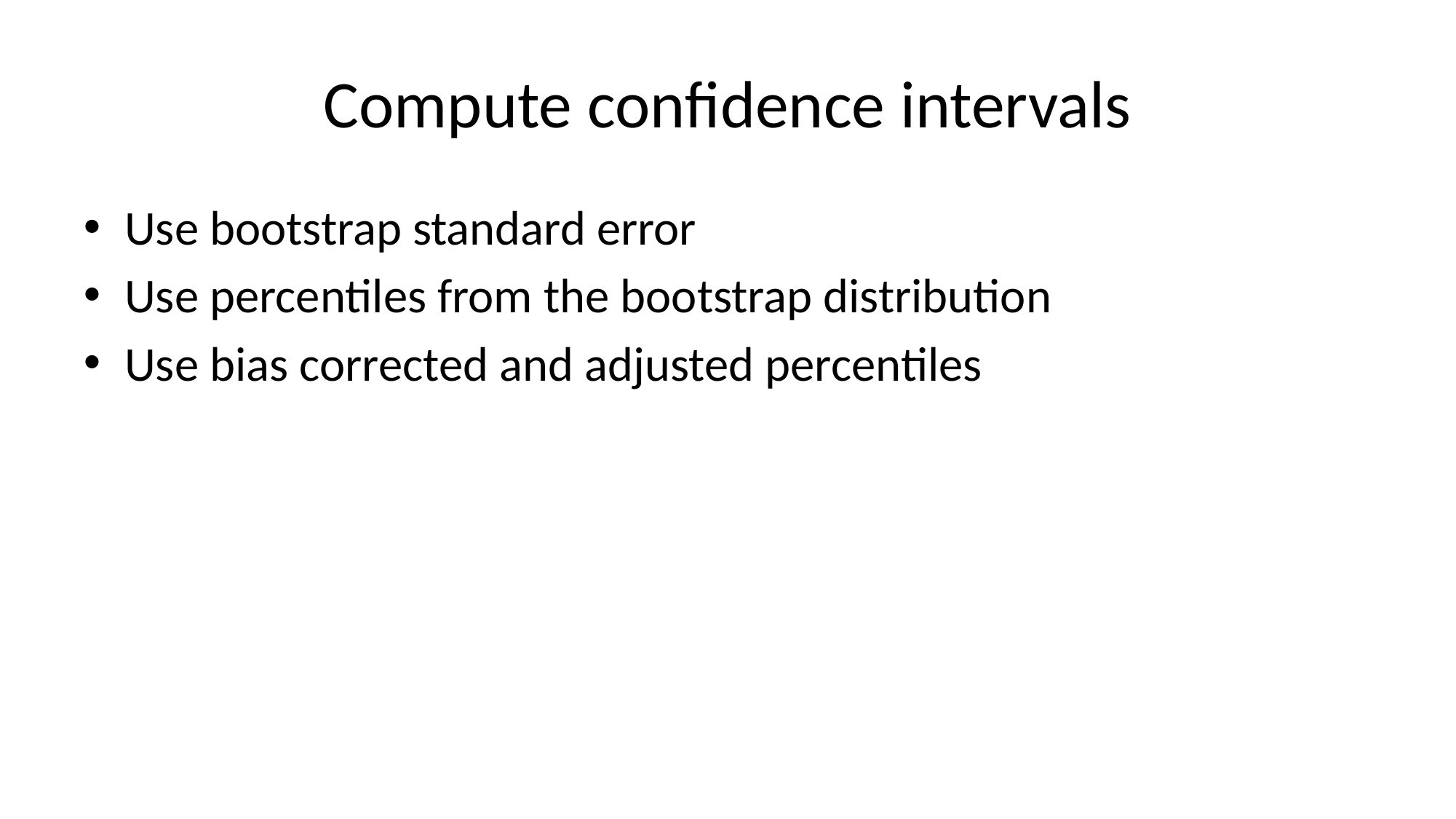

# Compute confidence intervals
Use bootstrap standard error
Use percentiles from the bootstrap distribution
Use bias corrected and adjusted percentiles